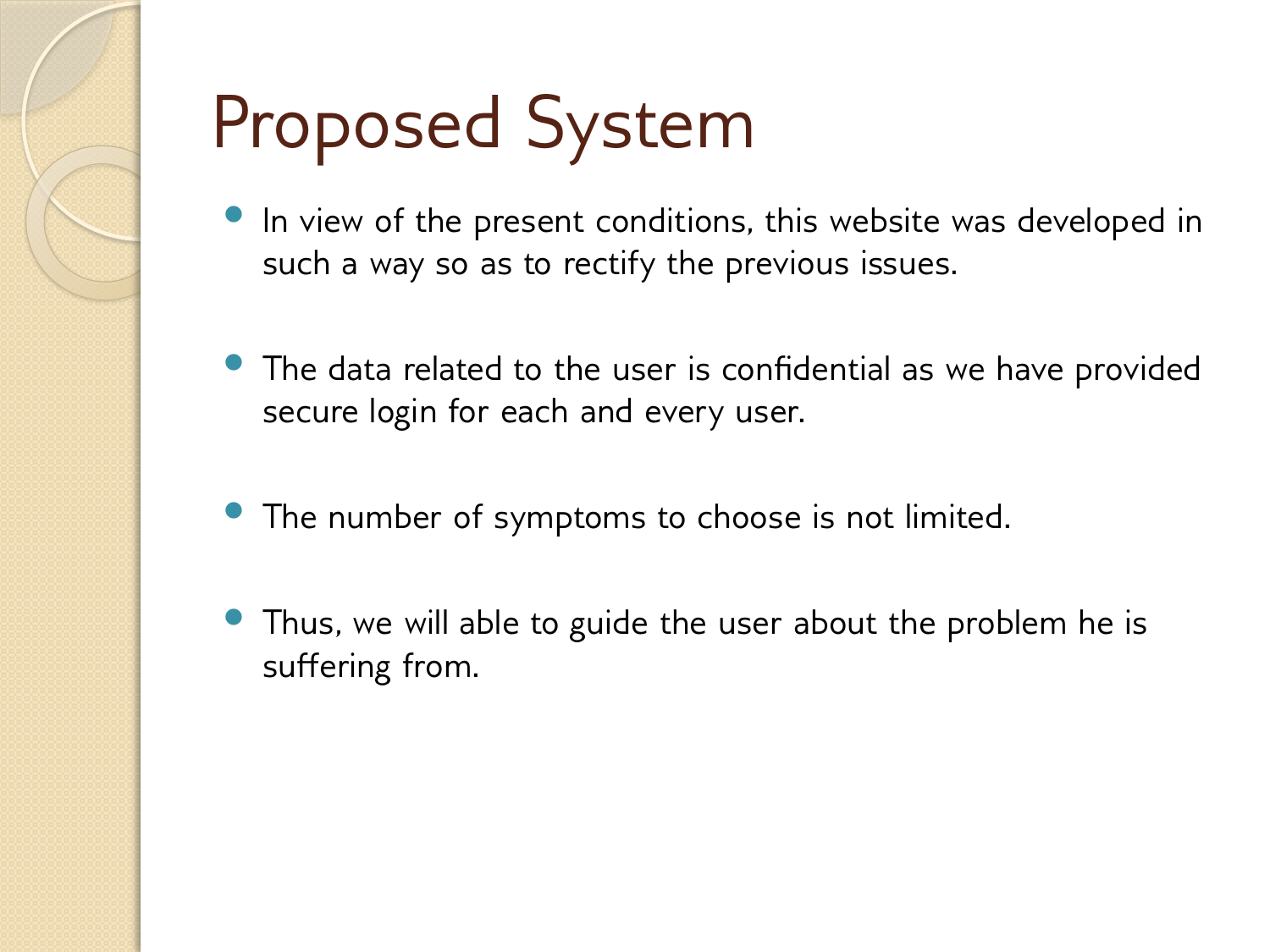

# Proposed System
In view of the present conditions, this website was developed in such a way so as to rectify the previous issues.

The data related to the user is confidential as we have provided secure login for each and every user.

The number of symptoms to choose is not limited.

Thus, we will able to guide the user about the problem he is suffering from.